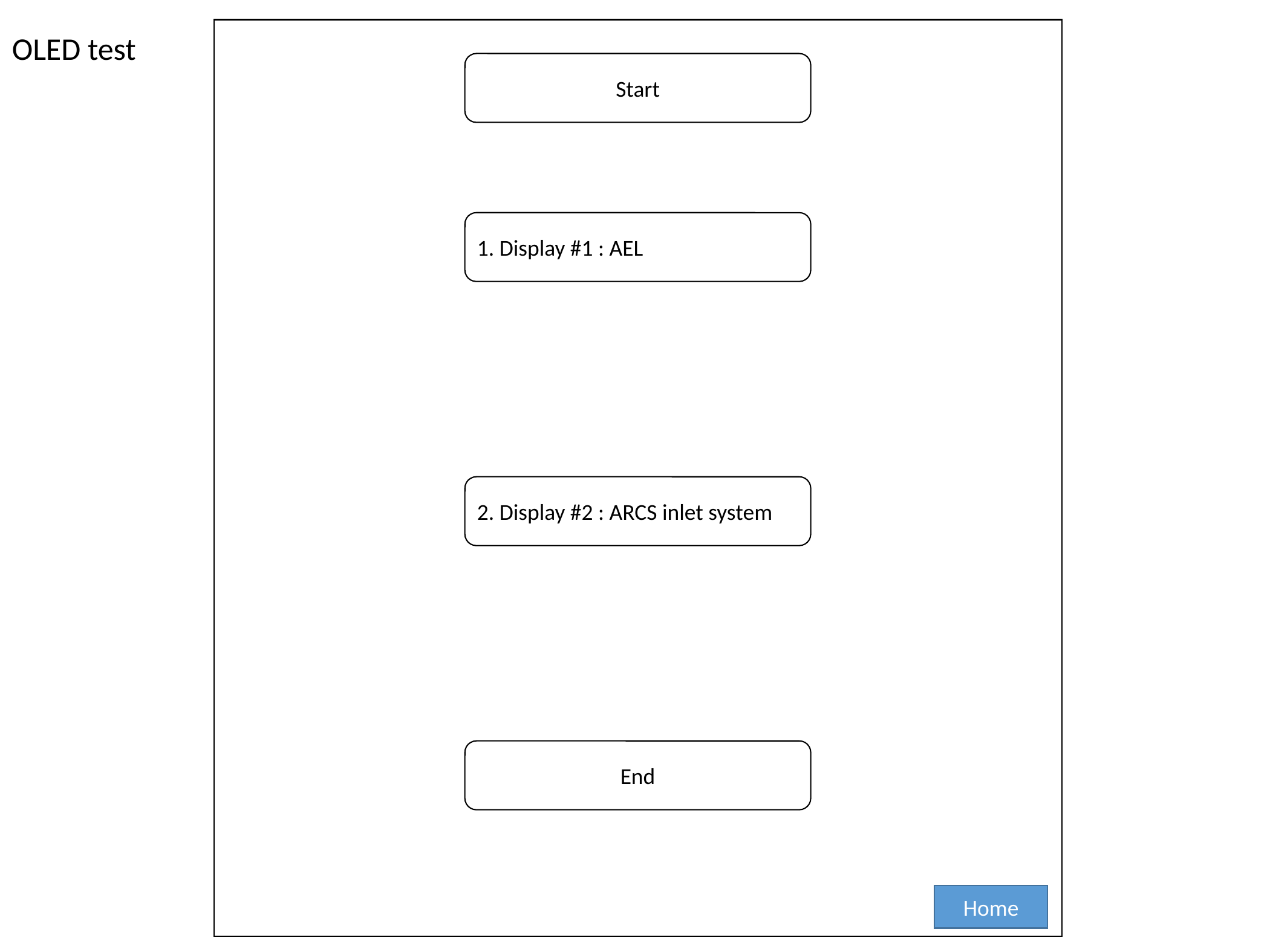

OLED test
Start
1. Display #1 : AEL
2. Display #2 : ARCS inlet system
End
Home